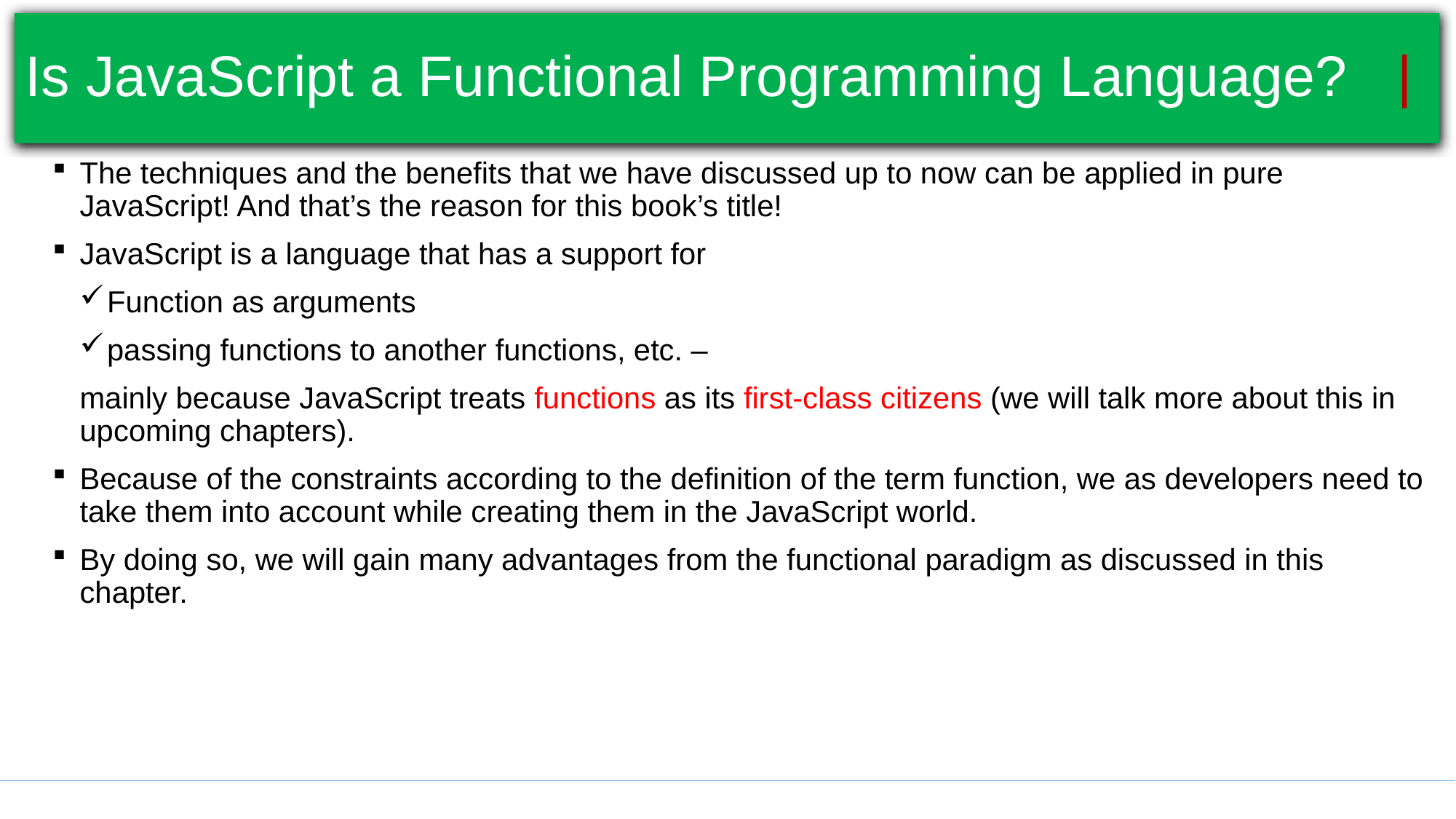

# Is JavaScript a Functional Programming Language?   |
The techniques and the benefits that we have discussed up to now can be applied in pure JavaScript! And that’s the reason for this book’s title!
JavaScript is a language that has a support for
Function as arguments
passing functions to another functions, etc. –
mainly because JavaScript treats functions as its first-class citizens (we will talk more about this in upcoming chapters).
Because of the constraints according to the definition of the term function, we as developers need to take them into account while creating them in the JavaScript world.
By doing so, we will gain many advantages from the functional paradigm as discussed in this chapter.